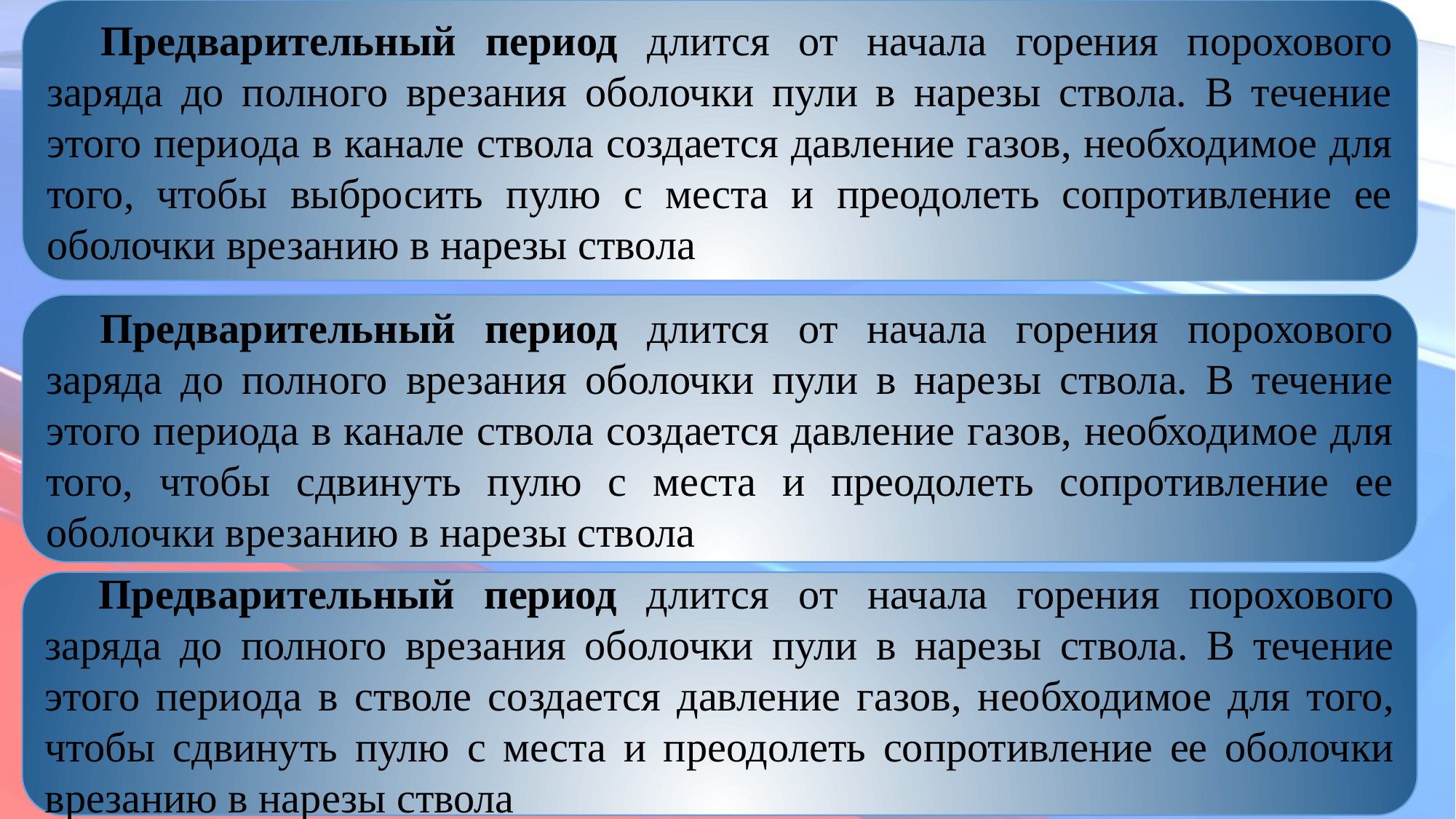

Предварительный период длится от начала горения порохового заряда до полного врезания оболочки пули в нарезы ствола. В течение этого периода в канале ствола создается давление газов, необходимое для того, чтобы выбросить пулю с места и преодолеть сопротивление ее оболочки врезанию в нарезы ствола

1

Предварительный период длится от начала горения порохового заряда до полного врезания оболочки пули в нарезы ствола. В течение этого периода в канале ствола создается давление газов, необходимое для того, чтобы сдвинуть пулю с места и преодолеть сопротивление ее оболочки врезанию в нарезы ствола

Предварительный период длится от начала горения порохового заряда до полного врезания оболочки пули в нарезы ствола. В течение этого периода в стволе создается давление газов, необходимое для того, чтобы сдвинуть пулю с места и преодолеть сопротивление ее оболочки врезанию в нарезы ствола